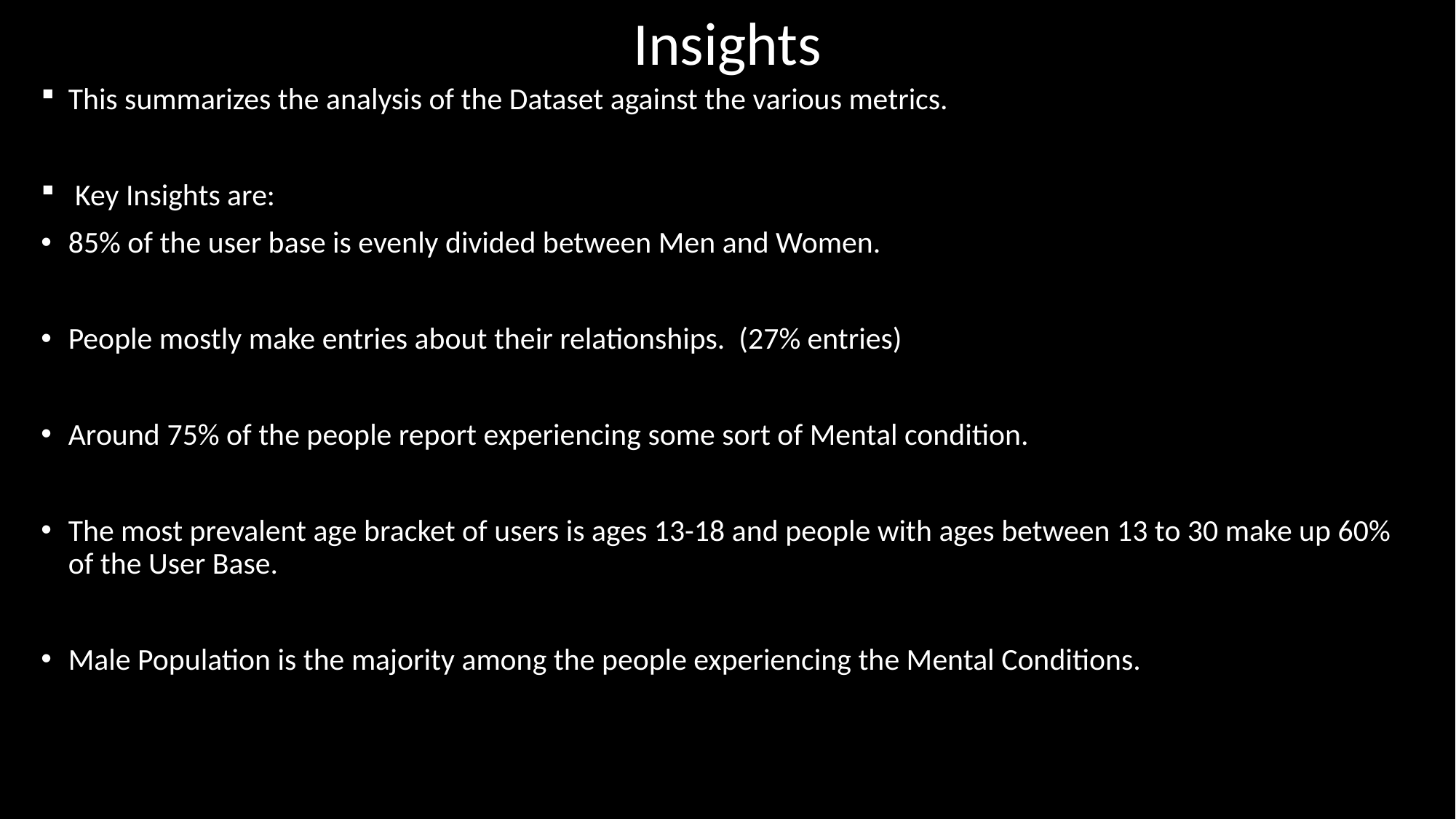

# Insights
This summarizes the analysis of the Dataset against the various metrics.

 Key Insights are:
85% of the user base is evenly divided between Men and Women.

People mostly make entries about their relationships.  (27% entries)

Around 75% of the people report experiencing some sort of Mental condition.

The most prevalent age bracket of users is ages 13-18 and people with ages between 13 to 30 make up 60% of the User Base.

Male Population is the majority among the people experiencing the Mental Conditions.